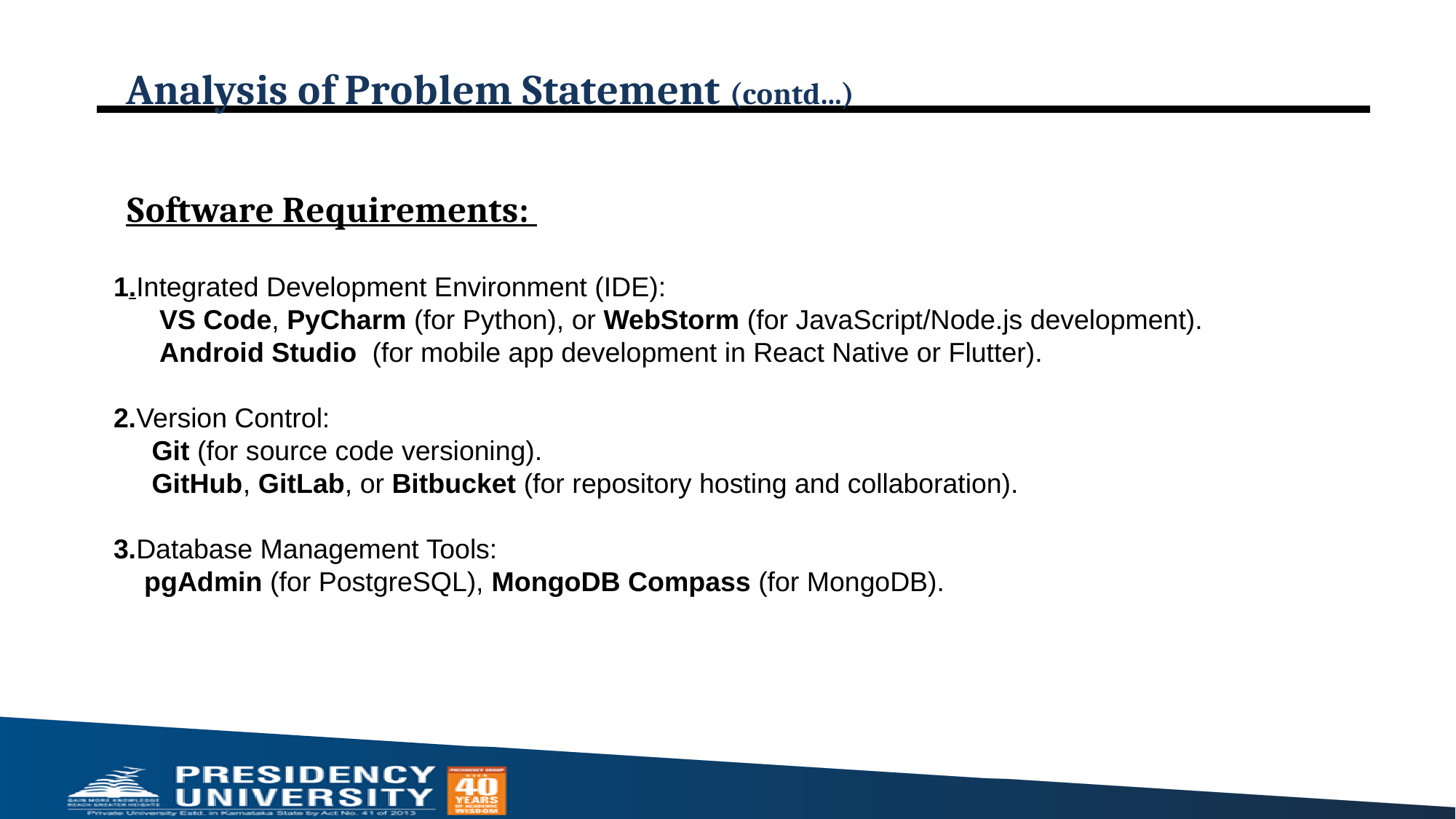

# Analysis of Problem Statement (contd...)
Software Requirements:

1.Integrated Development Environment (IDE):
      VS Code, PyCharm (for Python), or WebStorm (for JavaScript/Node.js development).
      Android Studio  (for mobile app development in React Native or Flutter).

2.Version Control:
     Git (for source code versioning).
     GitHub, GitLab, or Bitbucket (for repository hosting and collaboration).

3.Database Management Tools:
    pgAdmin (for PostgreSQL), MongoDB Compass (for MongoDB).